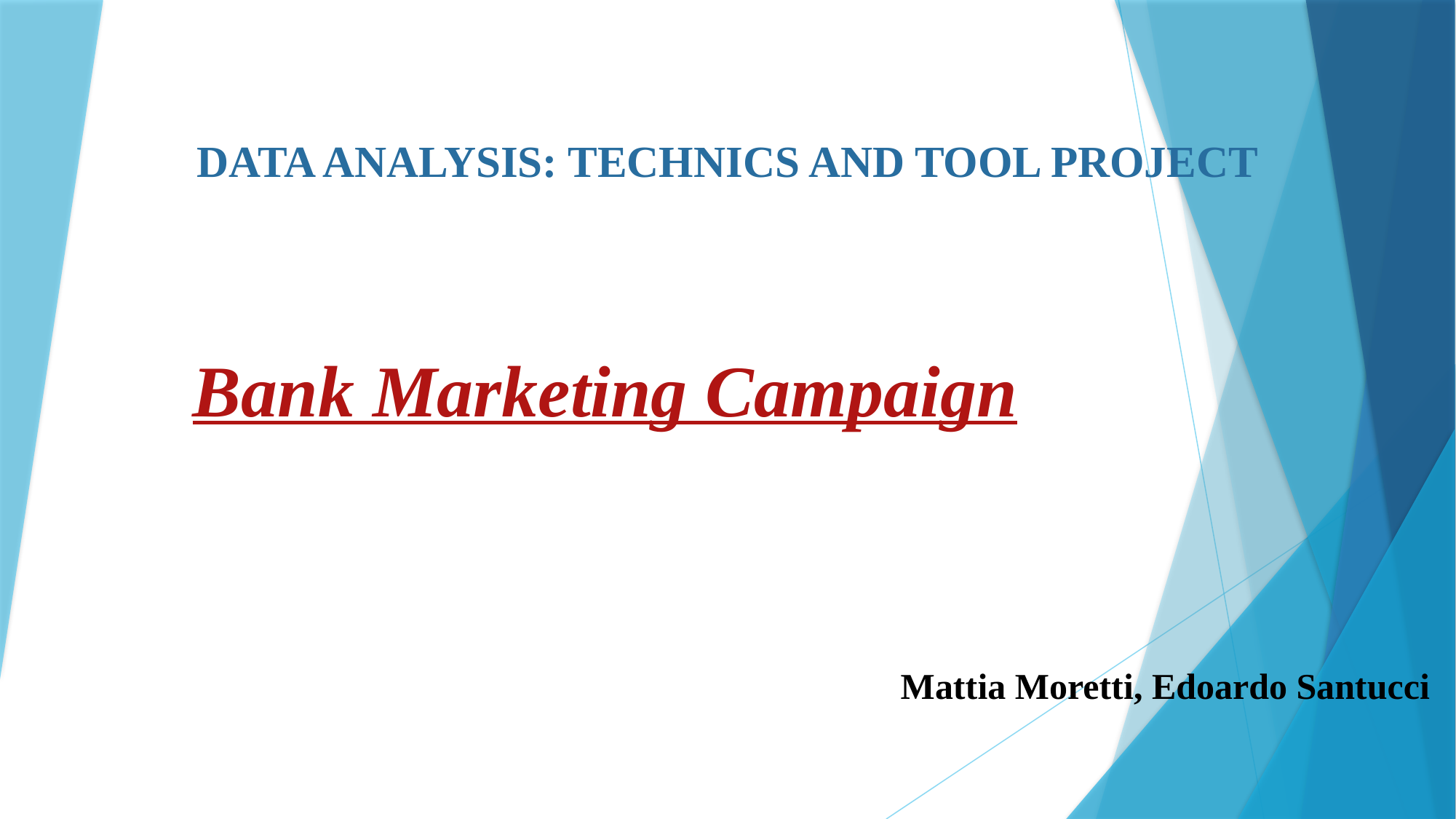

# DATA ANALYSIS: TECHNICS AND TOOL PROJECT
Bank Marketing Campaign
Mattia Moretti, Edoardo Santucci